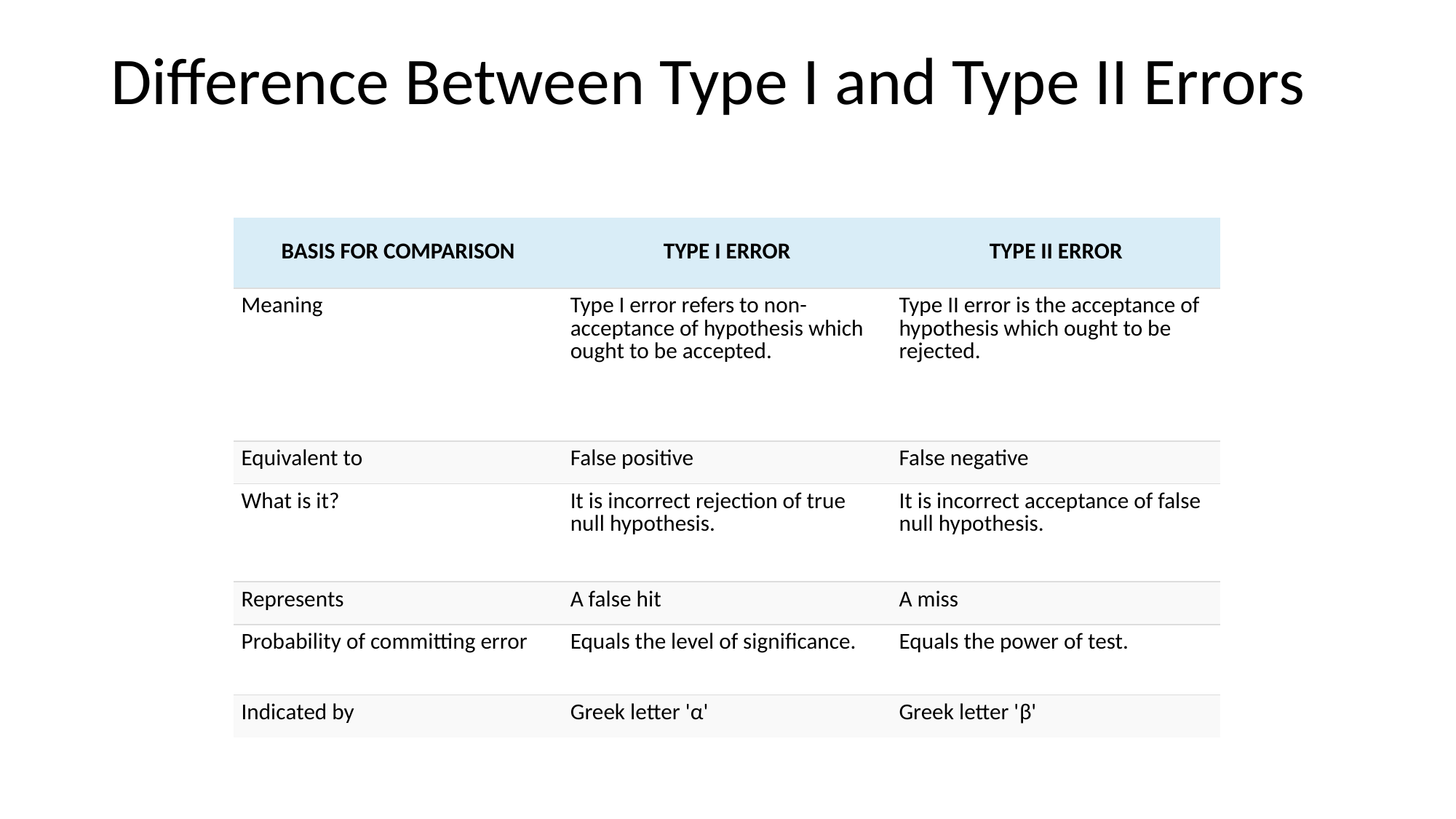

# Difference Between Type I and Type II Errors
| BASIS FOR COMPARISON | TYPE I ERROR | TYPE II ERROR |
| --- | --- | --- |
| Meaning | Type I error refers to non-acceptance of hypothesis which ought to be accepted. | Type II error is the acceptance of hypothesis which ought to be rejected. |
| Equivalent to | False positive | False negative |
| What is it? | It is incorrect rejection of true null hypothesis. | It is incorrect acceptance of false null hypothesis. |
| Represents | A false hit | A miss |
| Probability of committing error | Equals the level of significance. | Equals the power of test. |
| Indicated by | Greek letter 'α' | Greek letter 'β' |